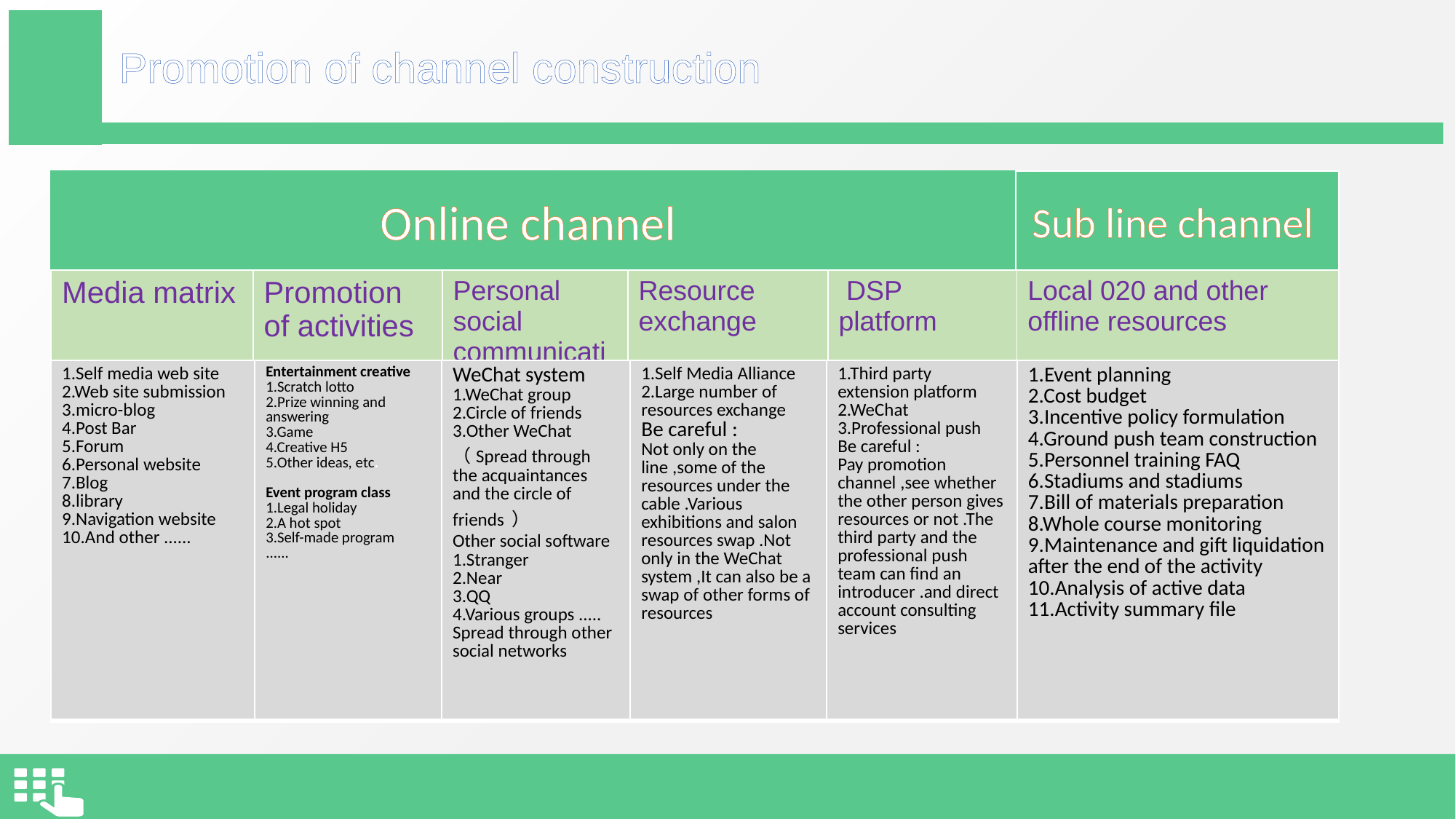

Promotion of channel construction

Online channel
Sub line channel
| Media matrix | Promotion of activities | Personal social communication | Resource exchange | DSP platform | Local 020 and other offline resources |
| --- | --- | --- | --- | --- | --- |
| 1.Self media web site 2.Web site submission 3.micro-blog 4.Post Bar 5.Forum 6.Personal website 7.Blog 8.library 9.Navigation website 10.And other ...... | Entertainment creative 1.Scratch lotto 2.Prize winning and answering 3.Game 4.Creative H5 5.Other ideas, etc. Event program class 1.Legal holiday 2.A hot spot 3.Self-made program ...... | WeChat system 1.WeChat group 2.Circle of friends 3.Other WeChat （Spread through the acquaintances and the circle of friends ） Other social software 1.Stranger 2.Near 3.QQ 4.Various groups ..... Spread through other social networks | 1.Self Media Alliance 2.Large number of resources exchange Be careful : Not only on the line ,some of the resources under the cable .Various exhibitions and salon resources swap .Not only in the WeChat system ,It can also be a swap of other forms of resources | 1.Third party extension platform 2.WeChat 3.Professional push Be careful : Pay promotion channel ,see whether the other person gives resources or not .The third party and the professional push team can find an introducer .and direct account consulting services | 1.Event planning 2.Cost budget 3.Incentive policy formulation 4.Ground push team construction 5.Personnel training FAQ 6.Stadiums and stadiums 7.Bill of materials preparation 8.Whole course monitoring 9.Maintenance and gift liquidation after the end of the activity 10.Analysis of active data 11.Activity summary file |
| --- | --- | --- | --- | --- | --- |